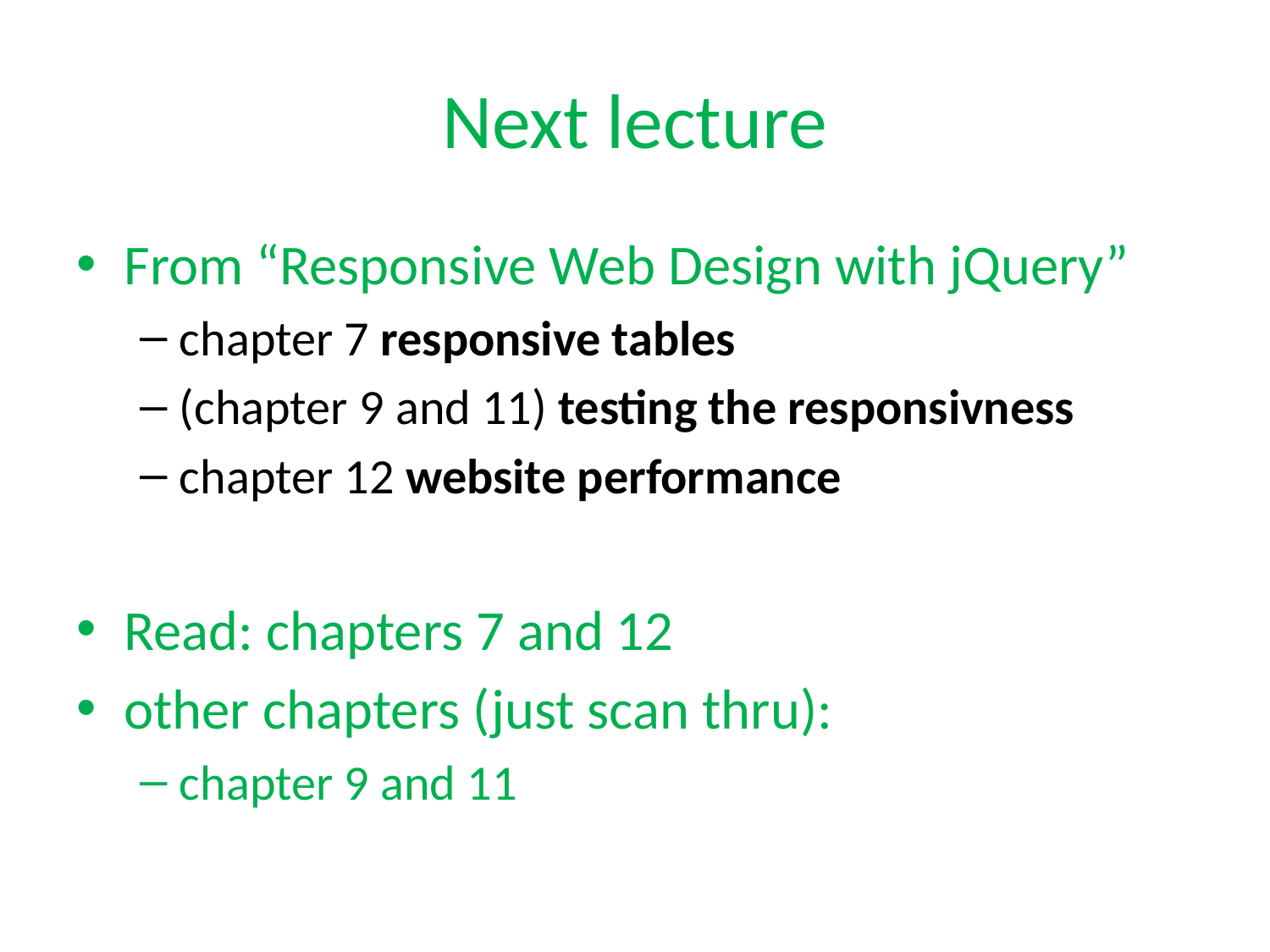

# Next lecture
From “Responsive Web Design with jQuery”
chapter 7 responsive tables
(chapter 9 and 11) testing the responsivness
chapter 12 website performance

Read: chapters 7 and 12
other chapters (just scan thru):
chapter 9 and 11